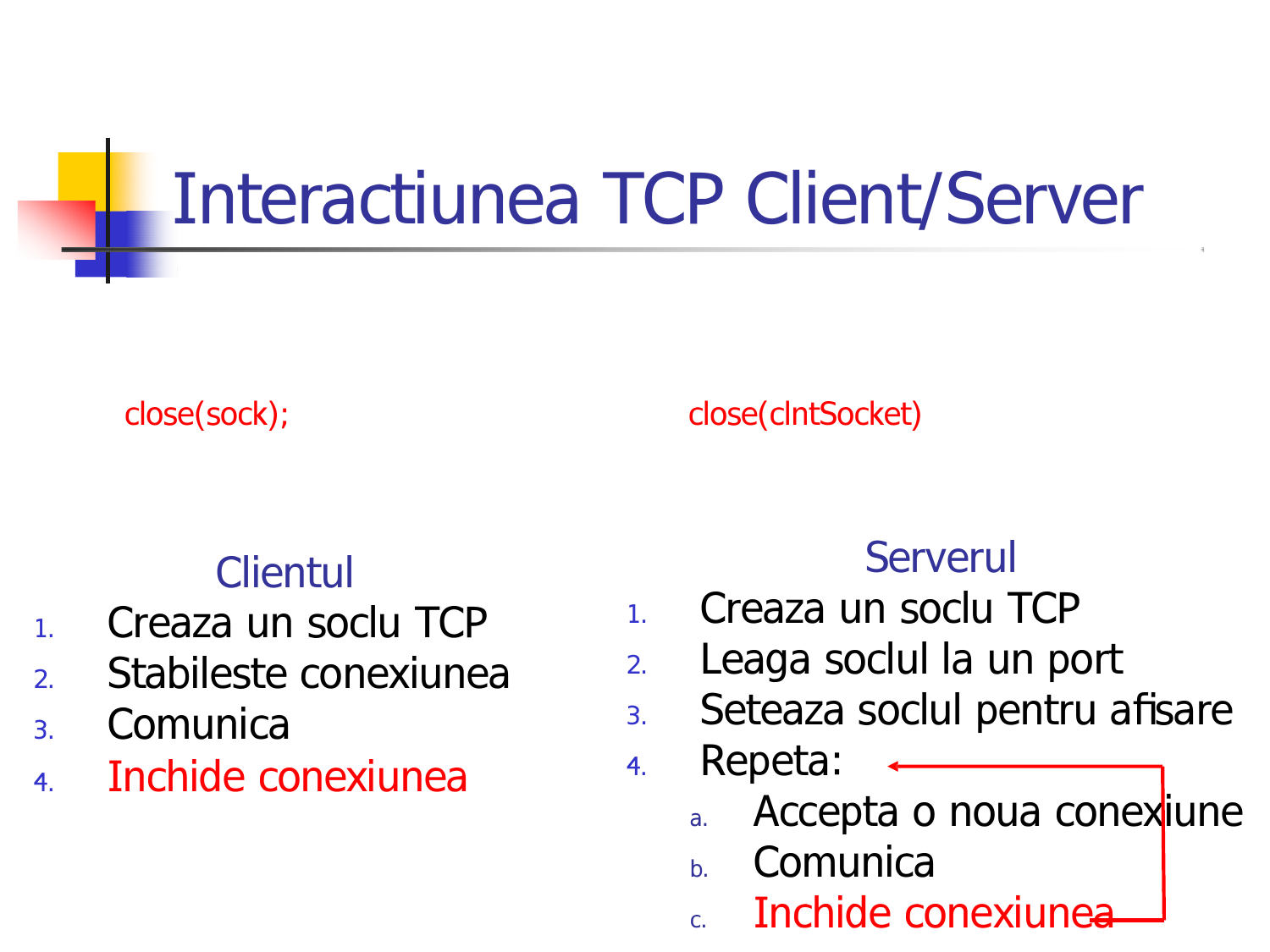

# Interactiunea TCP Client/Server
close(sock);
close(clntSocket)
Serverul
Creaza un soclu TCP
Leaga soclul la un port
Seteaza soclul pentru afisare
Repeta:
Accepta o noua conexiune
Comunica
Inchide conexiunea
Clientul
Creaza un soclu TCP
Stabileste conexiunea
Comunica
Inchide conexiunea